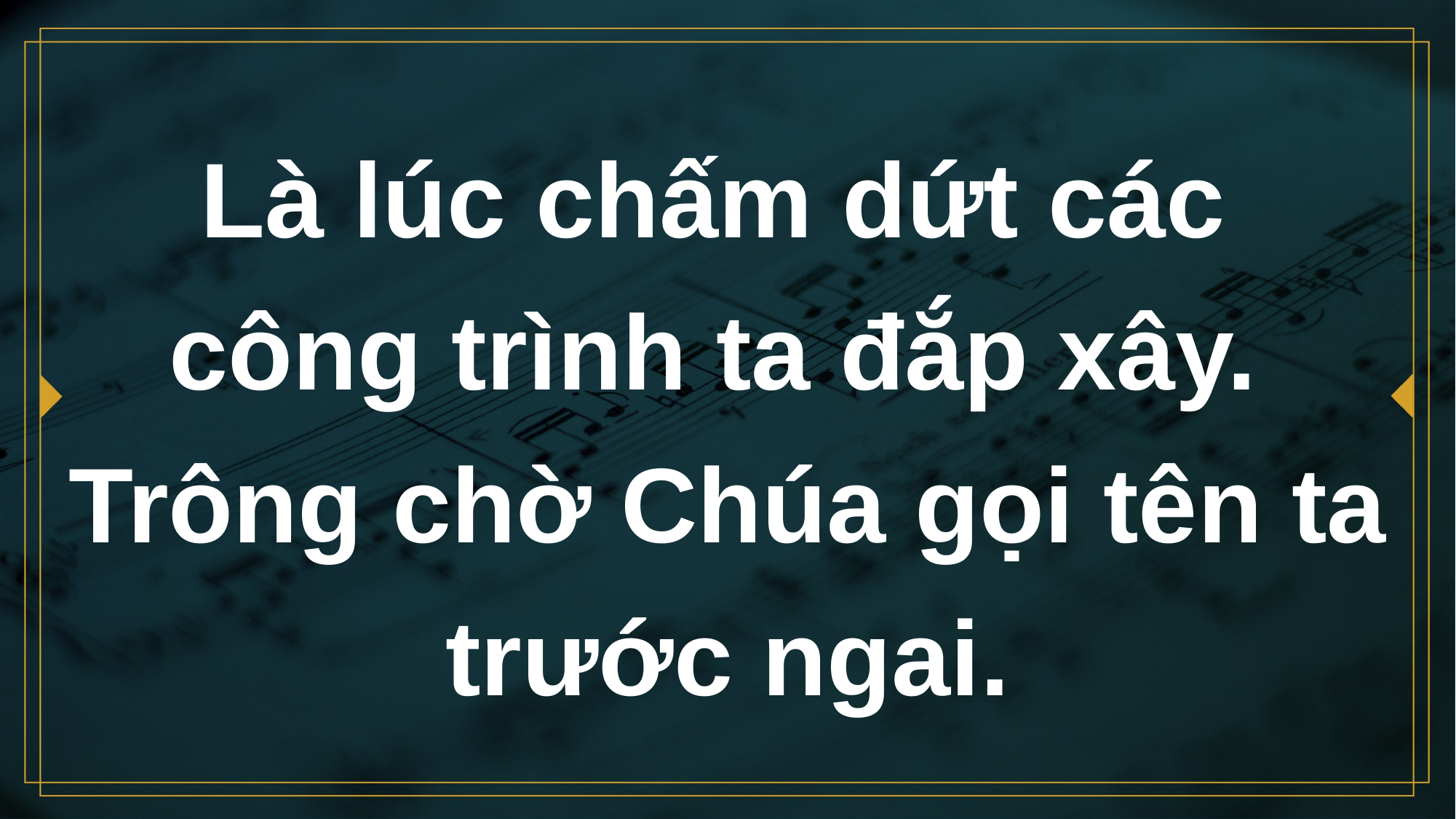

# Là lúc chấm dứt các công trình ta đắp xây. Trông chờ Chúa gọi tên ta trước ngai.